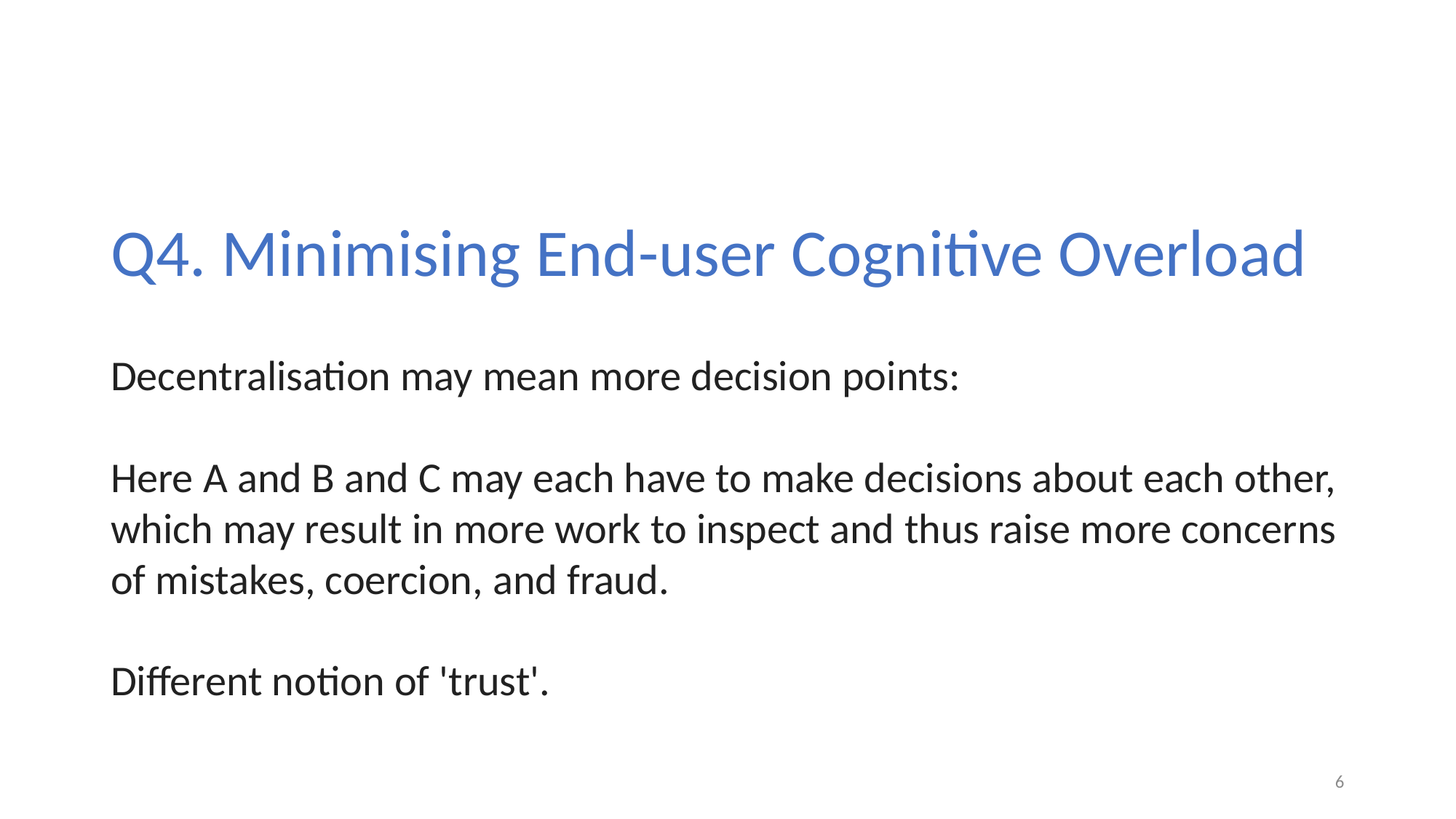

# Q4. Minimising End-user Cognitive Overload
Decentralisation may mean more decision points:

Here A and B and C may each have to make decisions about each other, which may result in more work to inspect and thus raise more concerns of mistakes, coercion, and fraud.

Different notion of 'trust'.
6